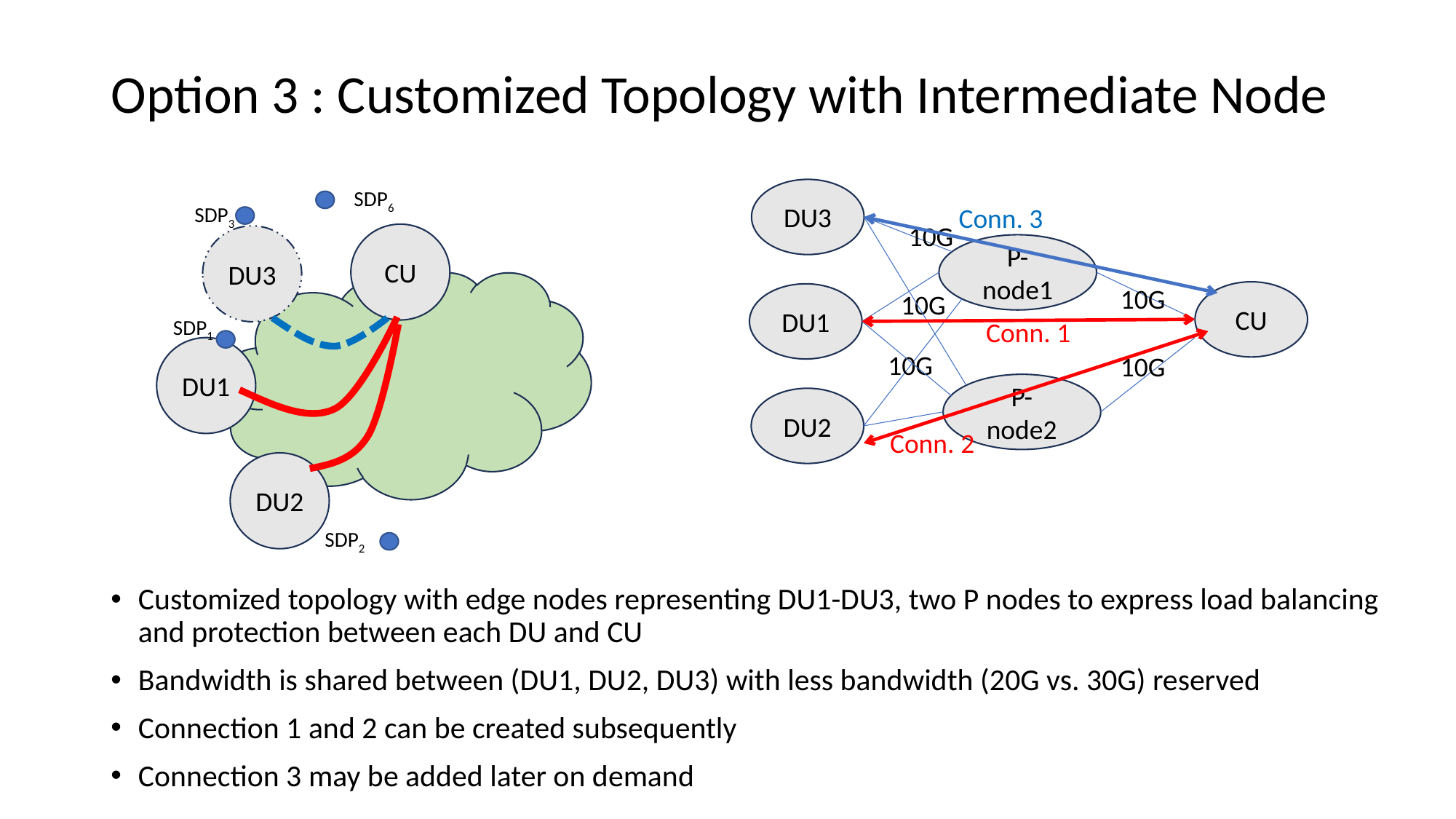

# Option 3 : Customized Topology with Intermediate Node
DU3
SDP6

SDP3

CU
DU3

SDP1

DU1
DU2
SDP2

Conn. 3
10G
P-node1
10G
CU
10G
DU1
Conn. 1
10G
10G
P-node2
DU2
Conn. 2
Customized topology with edge nodes representing DU1-DU3, two P nodes to express load balancing and protection between each DU and CU
Bandwidth is shared between (DU1, DU2, DU3) with less bandwidth (20G vs. 30G) reserved
Connection 1 and 2 can be created subsequently
Connection 3 may be added later on demand